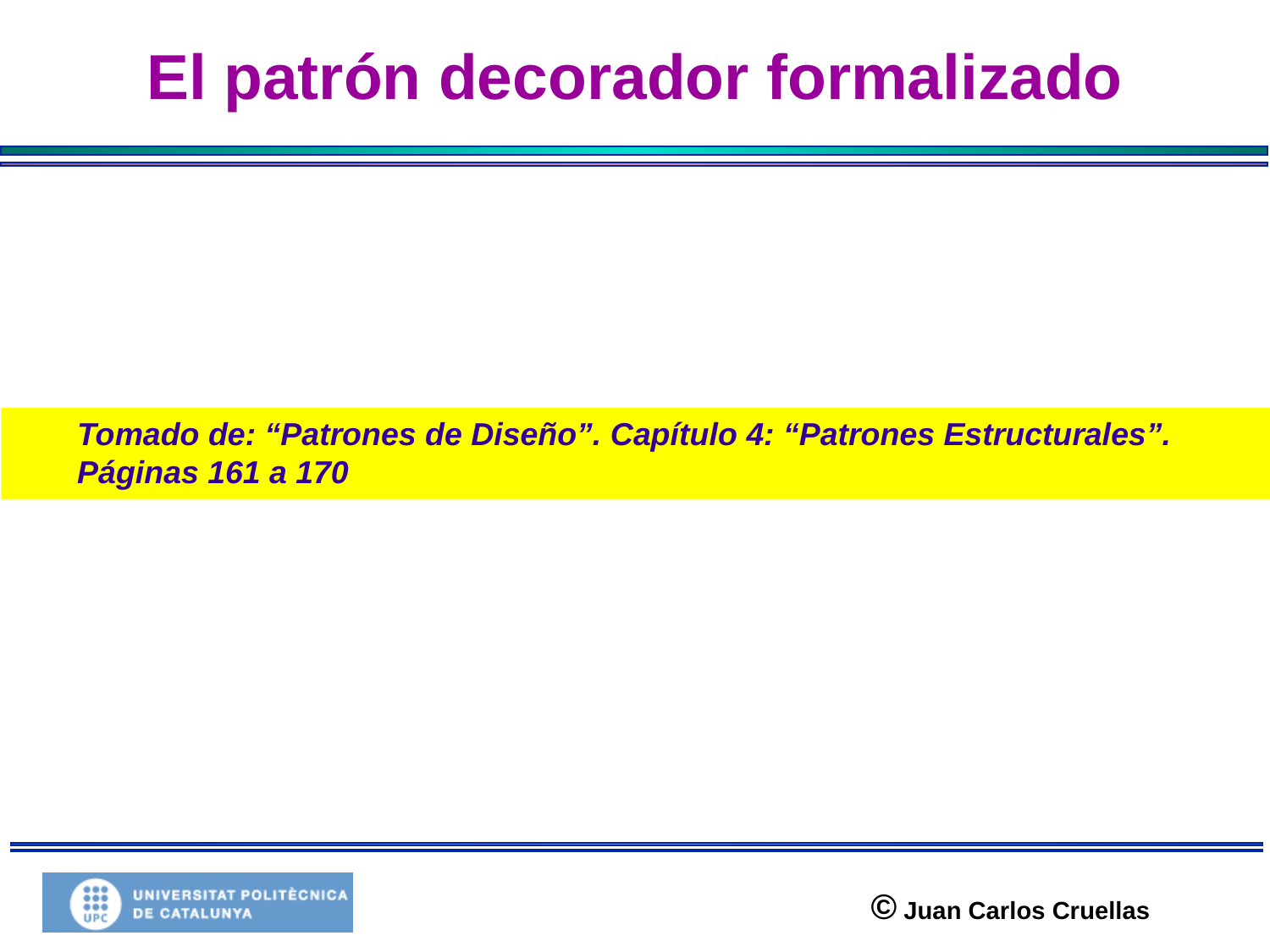

# El patrón decorador formalizado
Tomado de: “Patrones de Diseño”. Capítulo 4: “Patrones Estructurales”. Páginas 161 a 170